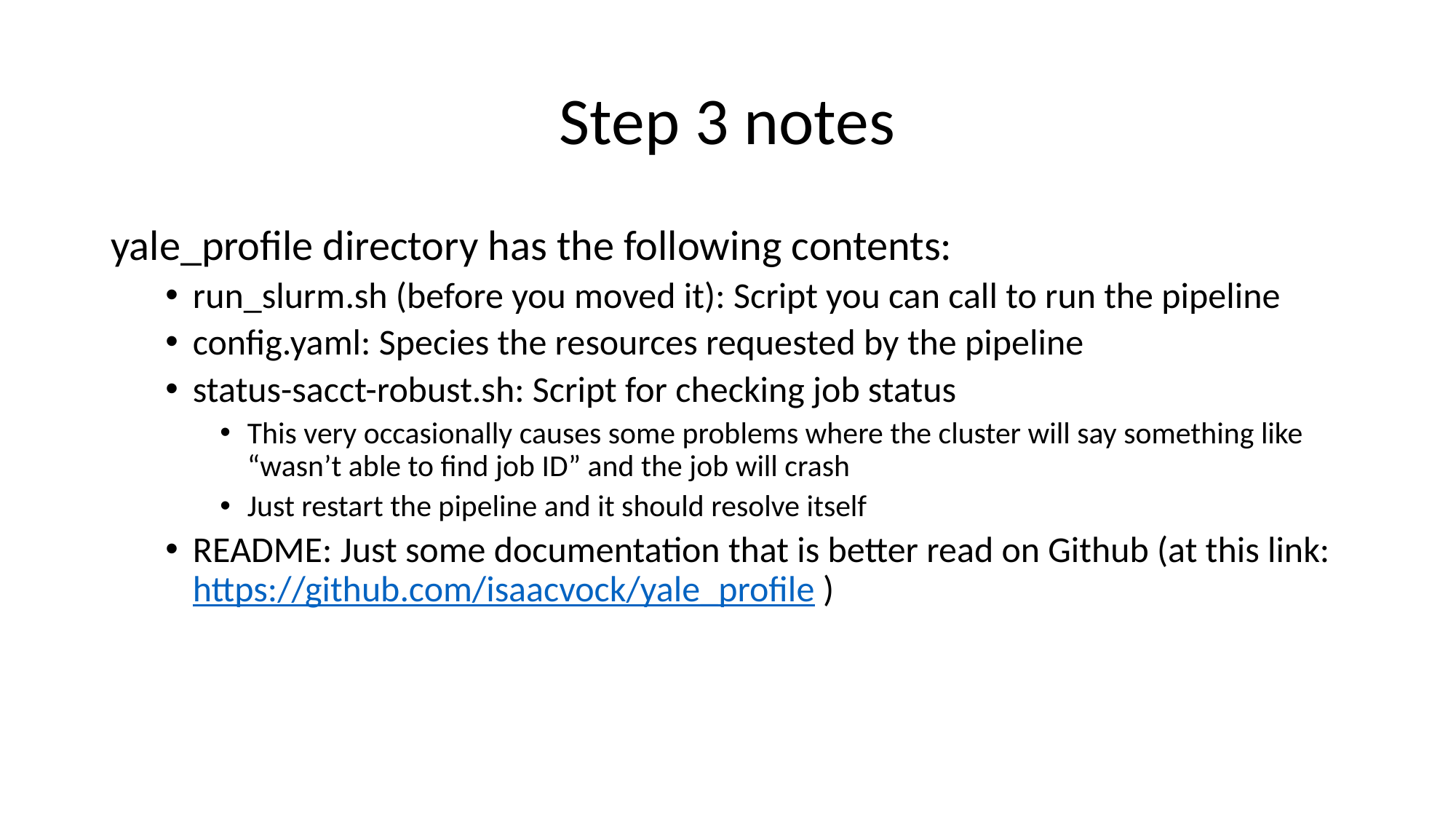

# Step 3 notes
yale_profile directory has the following contents:
run_slurm.sh (before you moved it): Script you can call to run the pipeline
config.yaml: Species the resources requested by the pipeline
status-sacct-robust.sh: Script for checking job status
This very occasionally causes some problems where the cluster will say something like “wasn’t able to find job ID” and the job will crash
Just restart the pipeline and it should resolve itself
README: Just some documentation that is better read on Github (at this link: https://github.com/isaacvock/yale_profile )